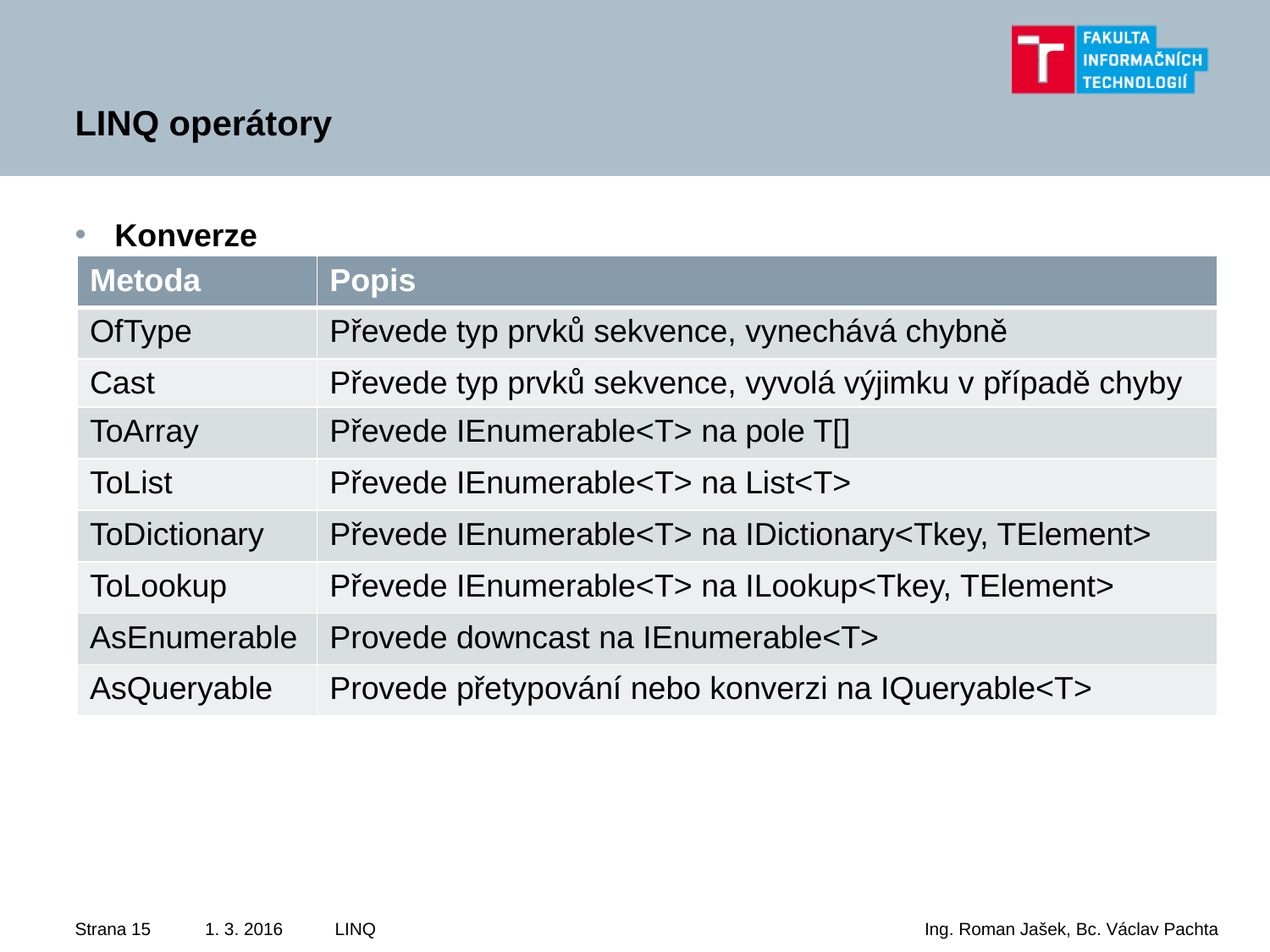

# LINQ operátory
Konverze
| Metoda | Popis |
| --- | --- |
| OfType | Převede typ prvků sekvence, vynechává chybně |
| Cast | Převede typ prvků sekvence, vyvolá výjimku v případě chyby |
| ToArray | Převede IEnumerable<T> na pole T[] |
| ToList | Převede IEnumerable<T> na List<T> |
| ToDictionary | Převede IEnumerable<T> na IDictionary<Tkey, TElement> |
| ToLookup | Převede IEnumerable<T> na ILookup<Tkey, TElement> |
| AsEnumerable | Provede downcast na IEnumerable<T> |
| AsQueryable | Provede přetypování nebo konverzi na IQueryable<T> |